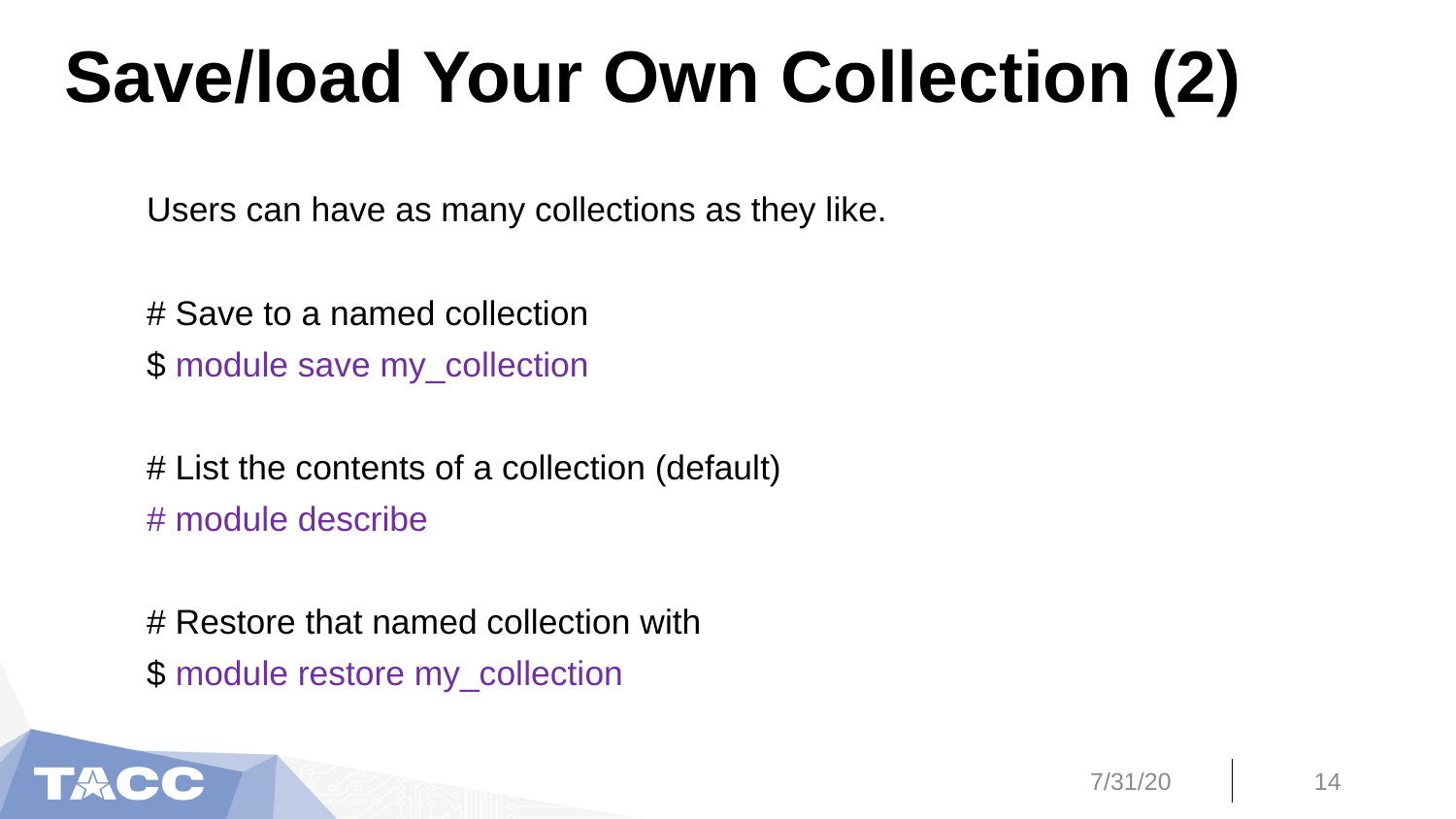

Save/load Your Own Collection (2)
Users can have as many collections as they like.

# Save to a named collection
$ module save my_collection

# List the contents of a collection (default)
# module describe

# Restore that named collection with
$ module restore my_collection

7/31/20
14